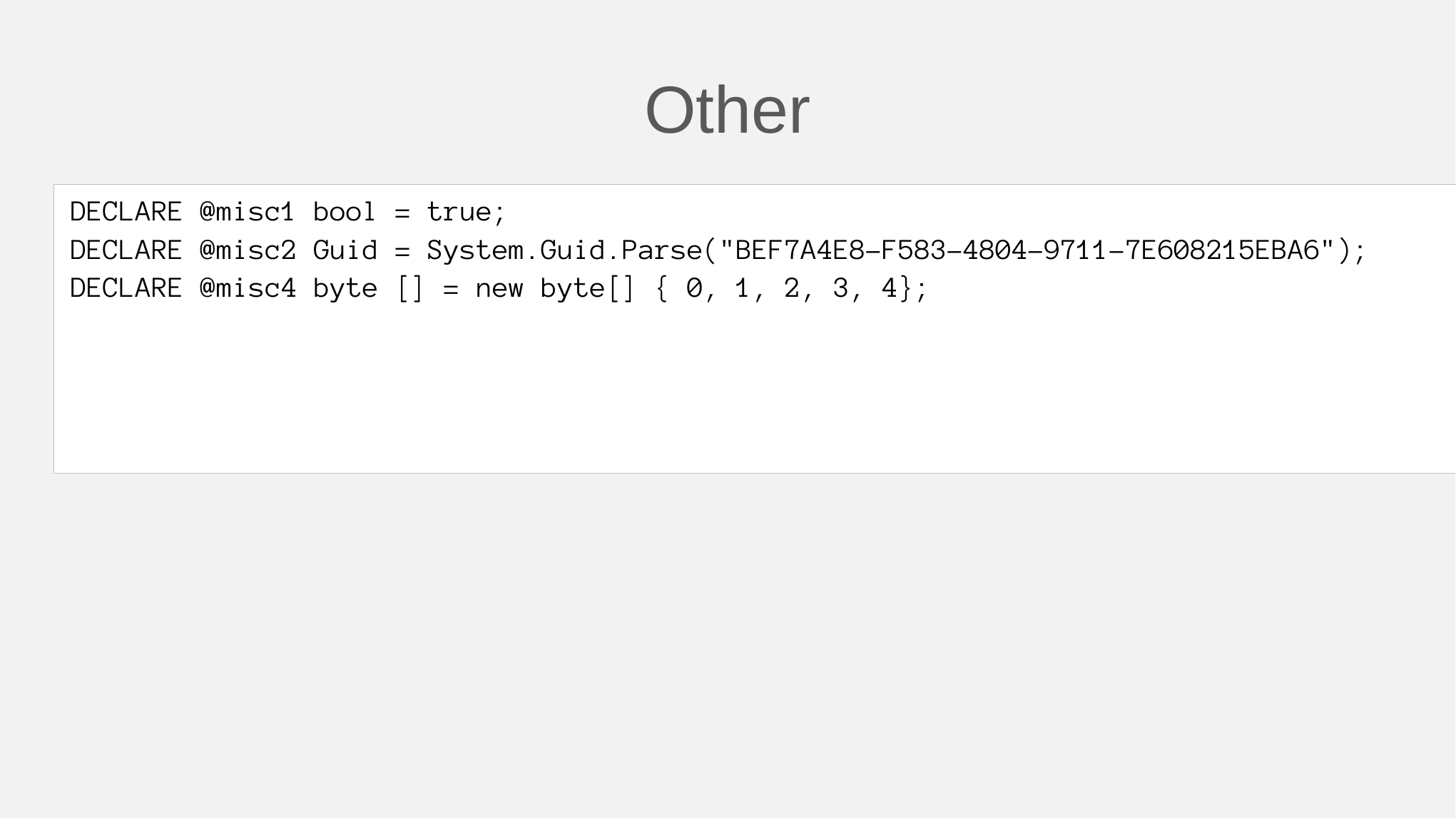

# Other
DECLARE @misc1 bool = true;
DECLARE @misc2 Guid = System.Guid.Parse("BEF7A4E8-F583-4804-9711-7E608215EBA6");
DECLARE @misc4 byte [] = new byte[] { 0, 1, 2, 3, 4};